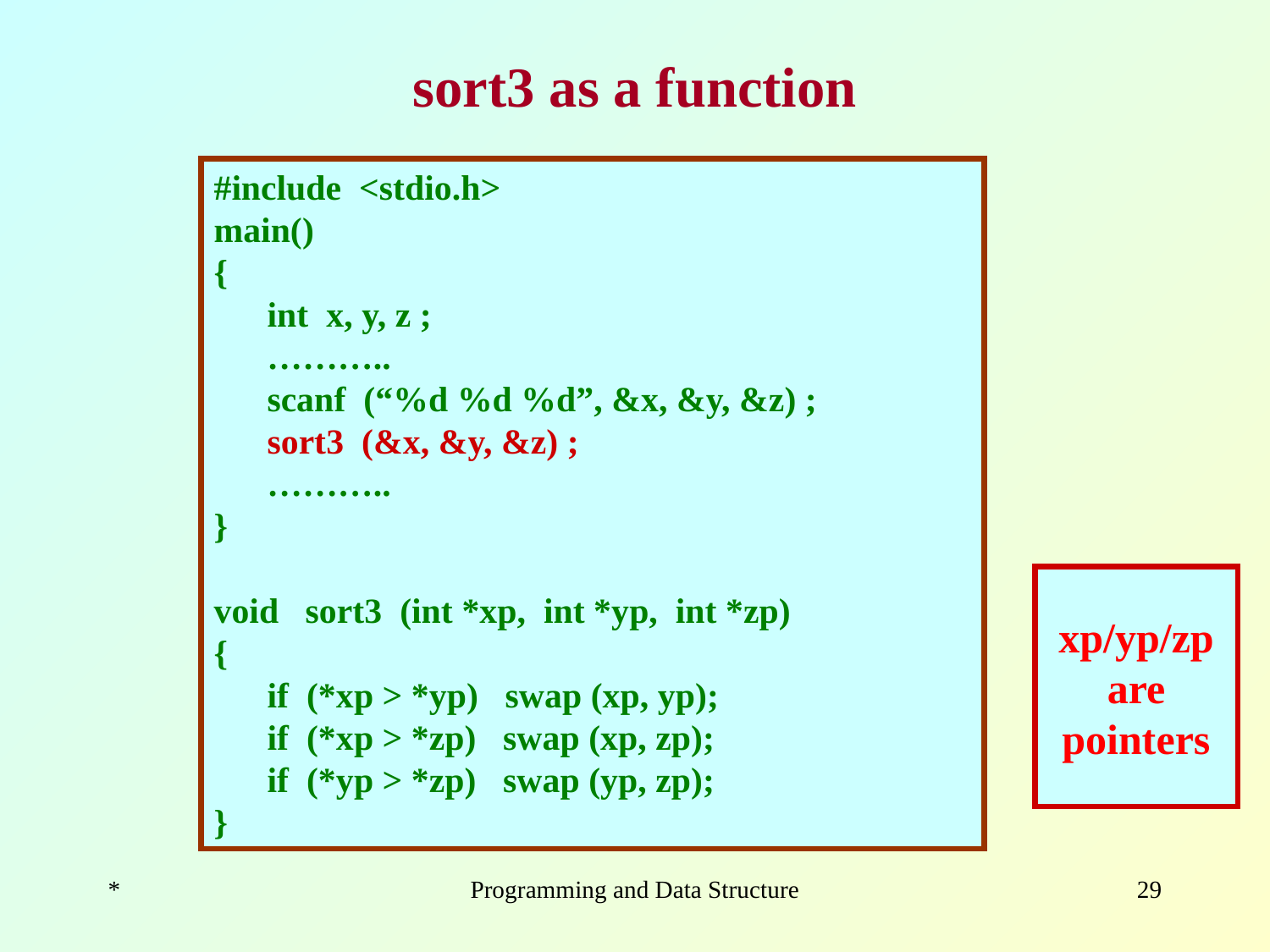

# sort3 as a function
#include  <stdio.h>
main()
{
      int  x, y, z ;
      ………..
      scanf  (“%d %d %d”, &x, &y, &z) ;
      sort3  (&x, &y, &z) ;
      ………..
}

void   sort3  (int *xp,  int *yp,  int *zp)
{
      if  (*xp > *yp)   swap (xp, yp);
      if  (*xp > *zp)   swap (xp, zp);
      if  (*yp > *zp)   swap (yp, zp);
}
xp/yp/zp
are
pointers
*
Programming and Data Structure
29